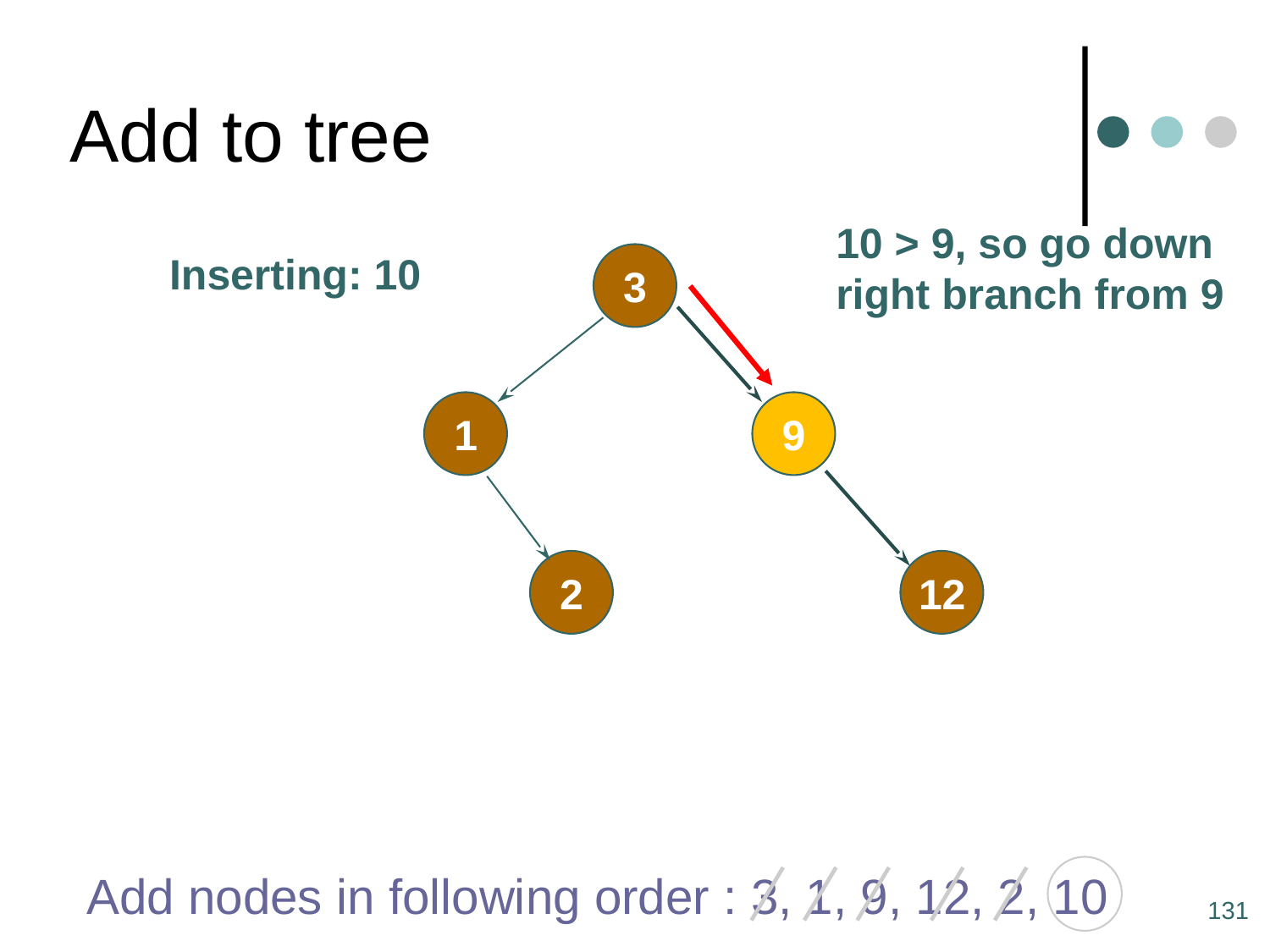

# Add to tree
10 > 9, so go down
right branch from 9
Inserting: 10

3

1
9

2
12

Add nodes in following order : 3, 1, 9, 12, 2, 10

131